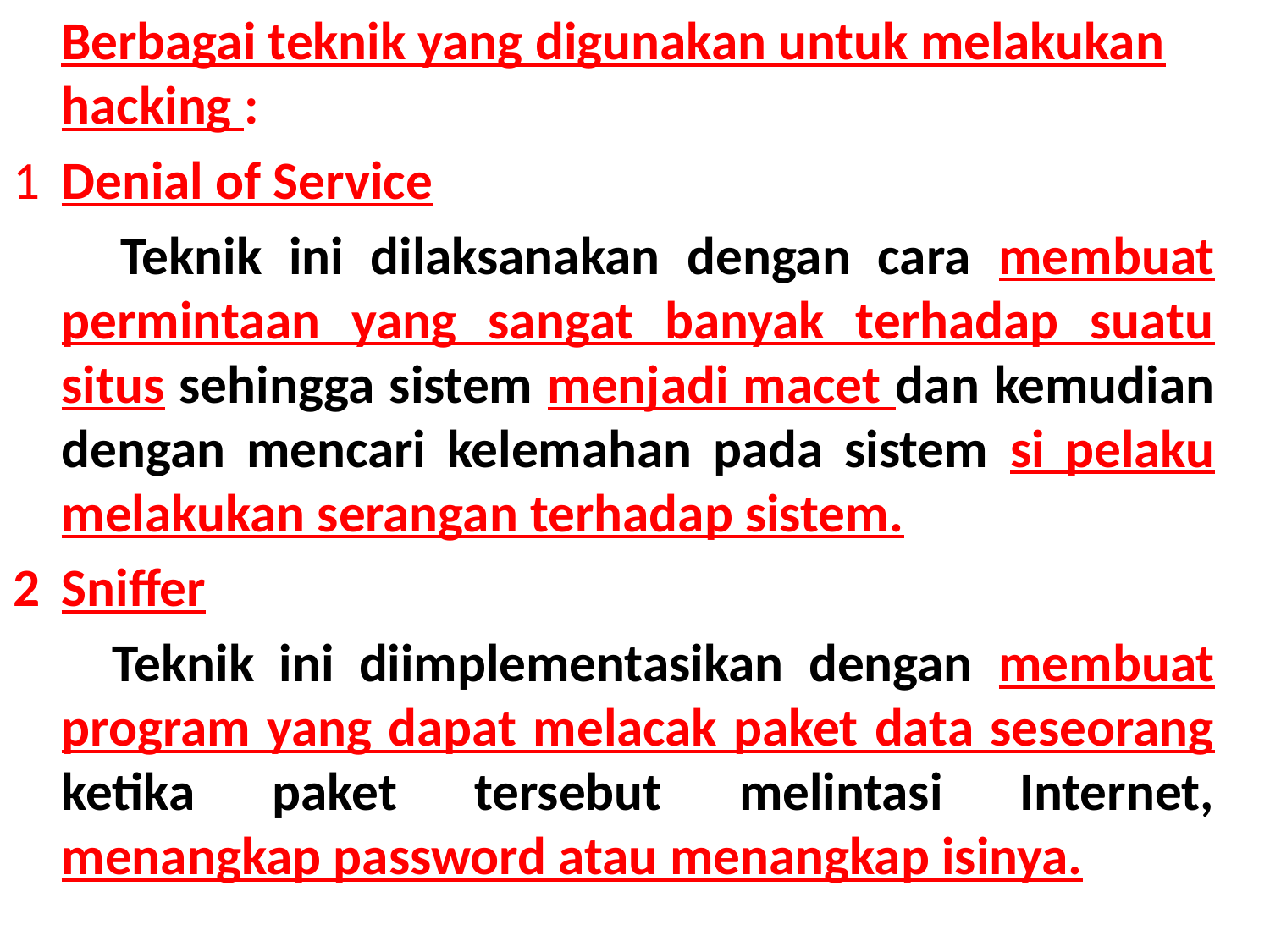

Berbagai teknik yang digunakan untuk melakukan hacking :
1	Denial of Service
    Teknik ini dilaksanakan dengan cara membuat permintaan yang sangat banyak terhadap suatu situs sehingga sistem menjadi macet dan kemudian dengan mencari kelemahan pada sistem si pelaku melakukan serangan terhadap sistem.
2	Sniffer
    Teknik ini diimplementasikan dengan membuat program yang dapat melacak paket data seseorang ketika paket tersebut melintasi Internet, menangkap password atau menangkap isinya.